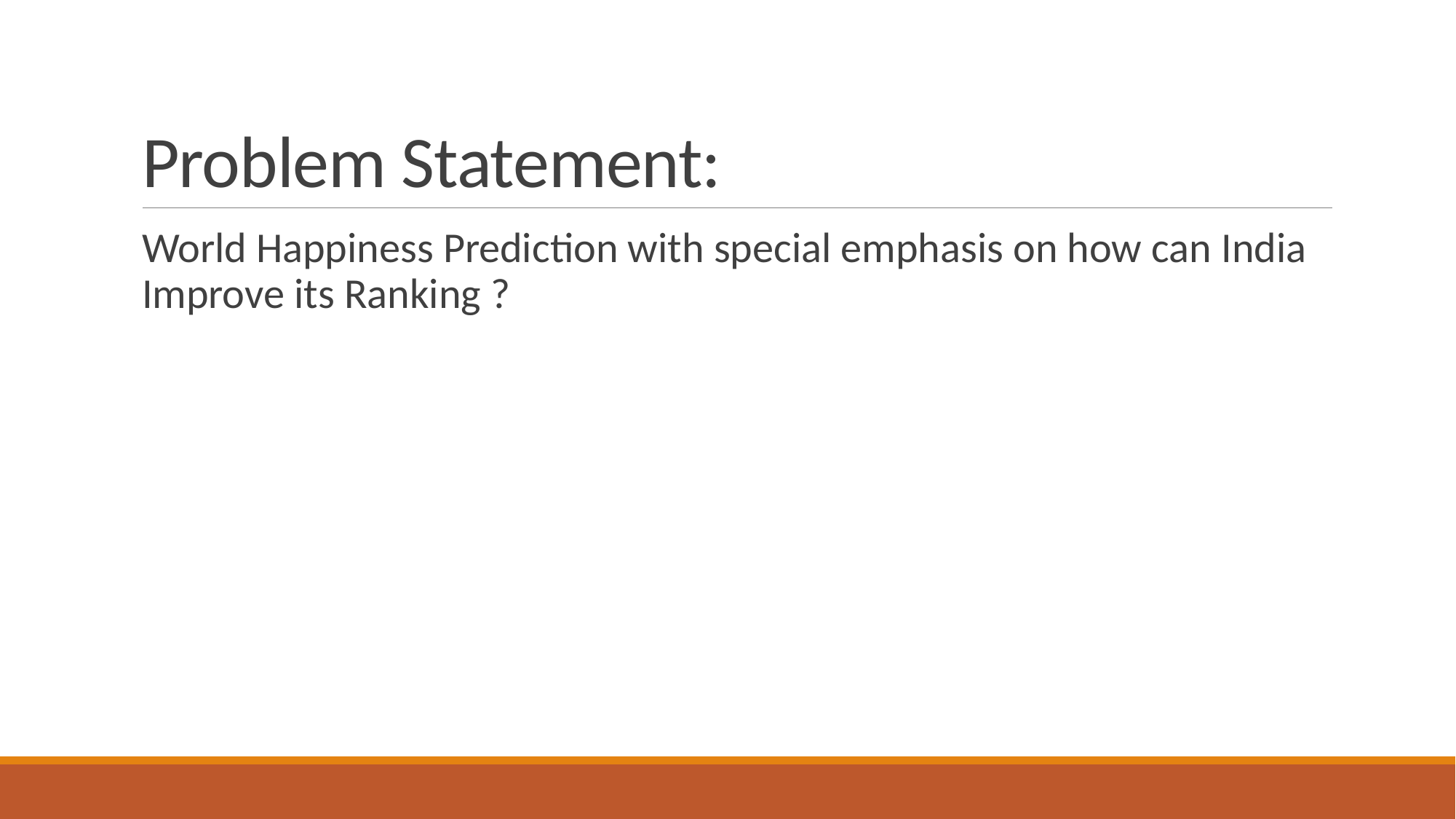

# Problem Statement:
World Happiness Prediction with special emphasis on how can India Improve its Ranking ?